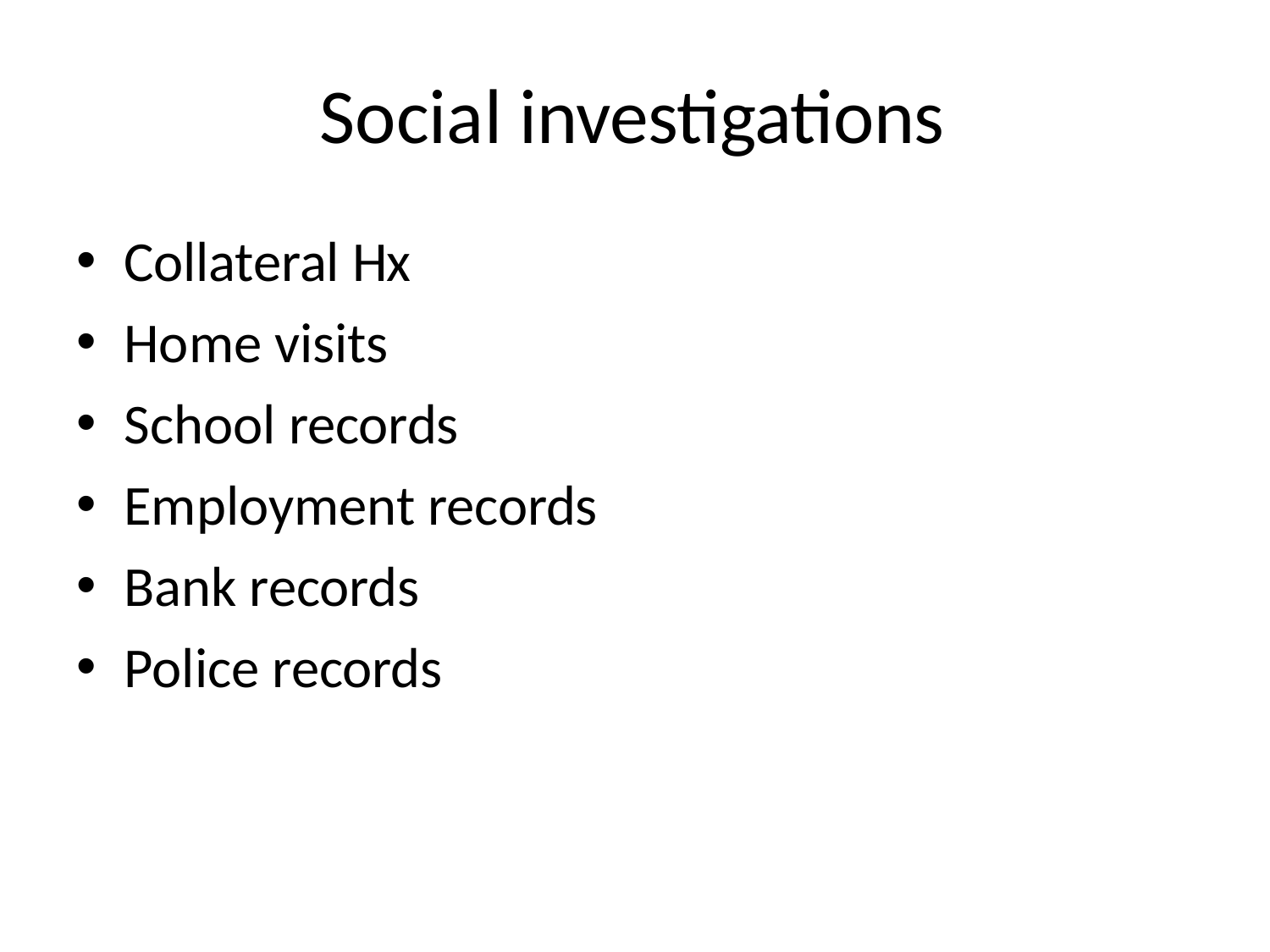

# Social investigations
Collateral Hx
Home visits
School records
Employment records
Bank records
Police records